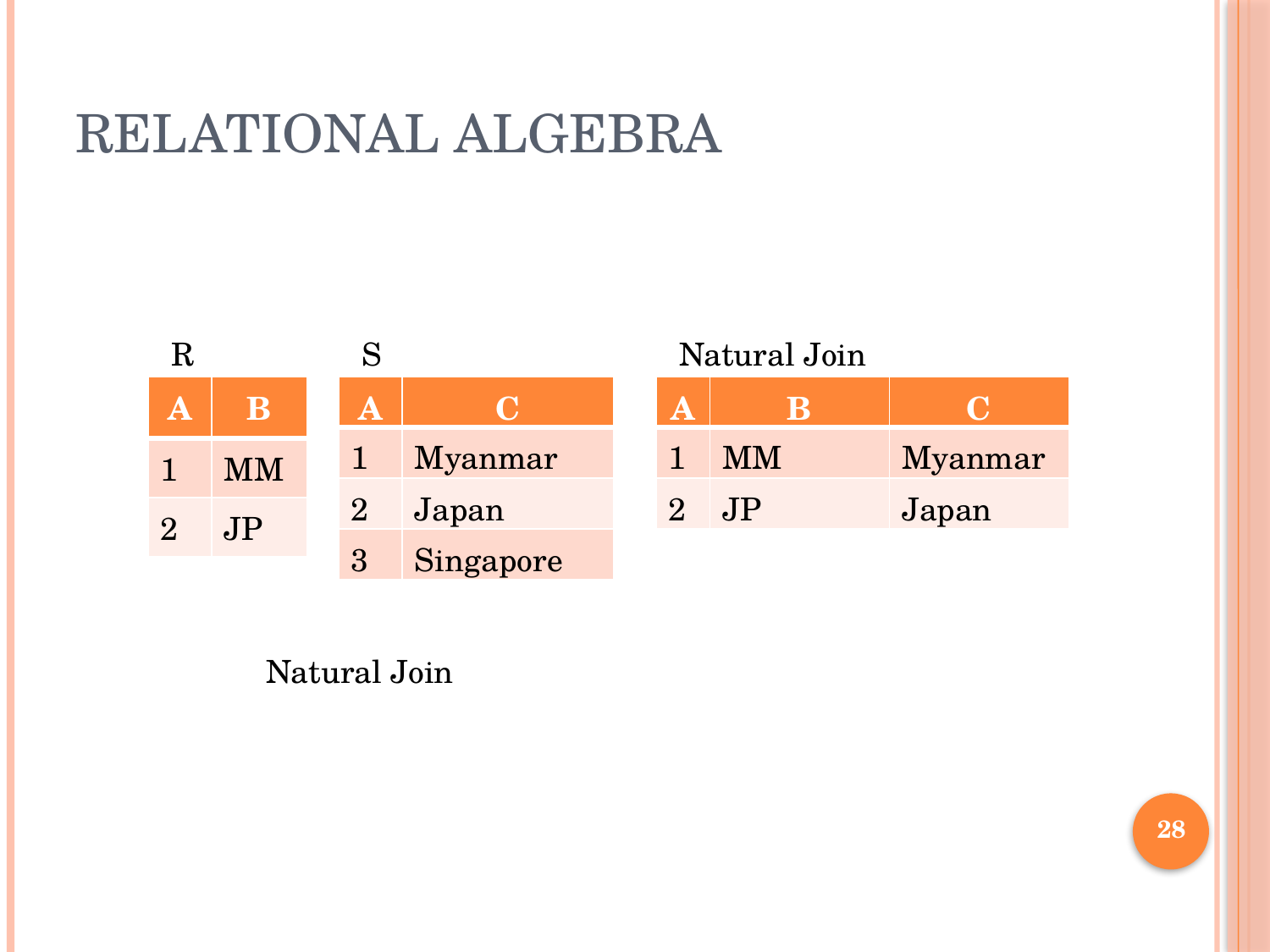

# Relational Algebra
R
S
Natural Join
| A | B |
| --- | --- |
| 1 | MM |
| 2 | JP |
| A | C |
| --- | --- |
| 1 | Myanmar |
| 2 | Japan |
| 3 | Singapore |
| A | B | C |
| --- | --- | --- |
| 1 | MM | Myanmar |
| 2 | JP | Japan |
Natural Join
28